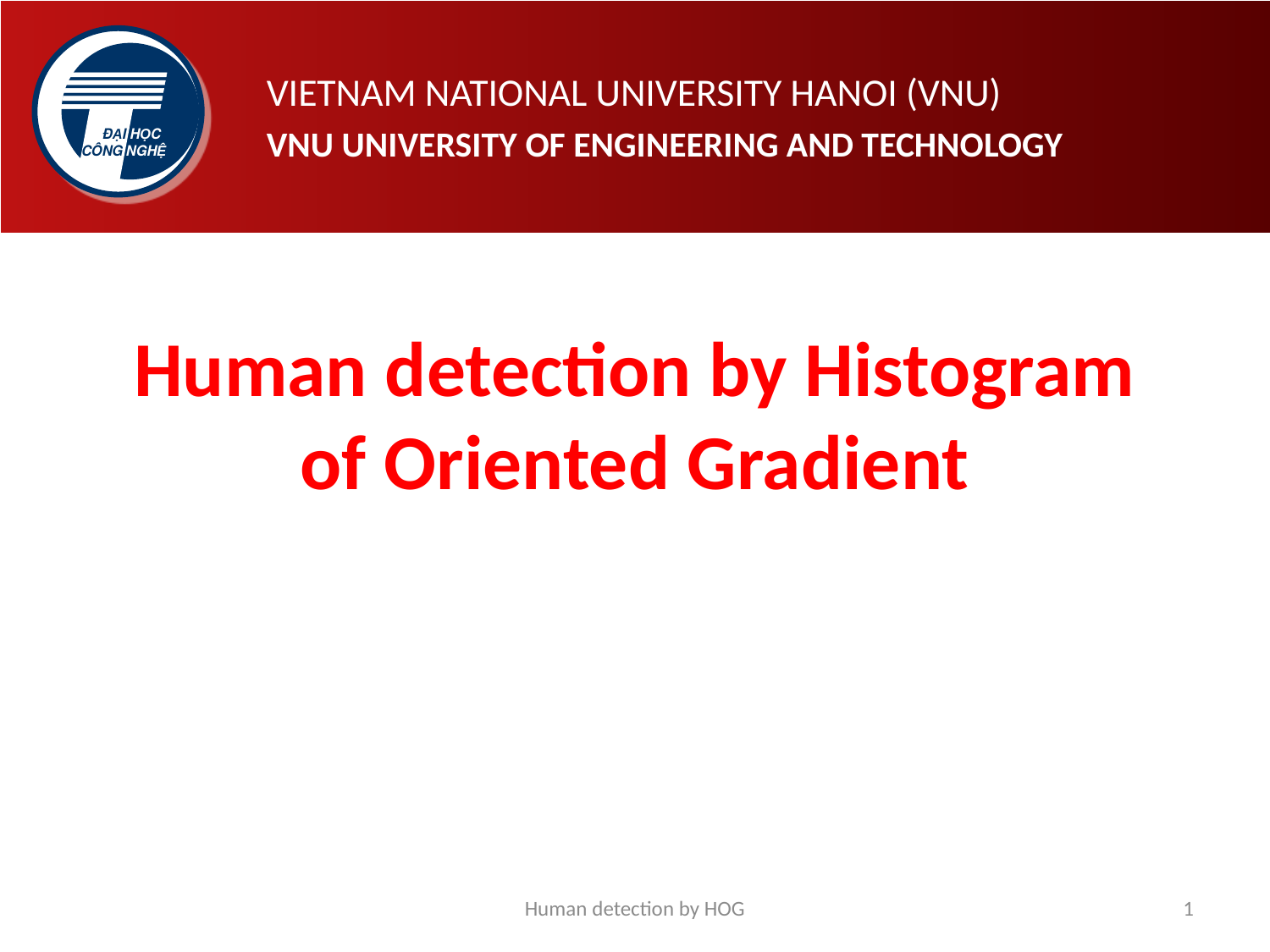

# Human detection by Histogram of Oriented Gradient
Human detection by HOG
1